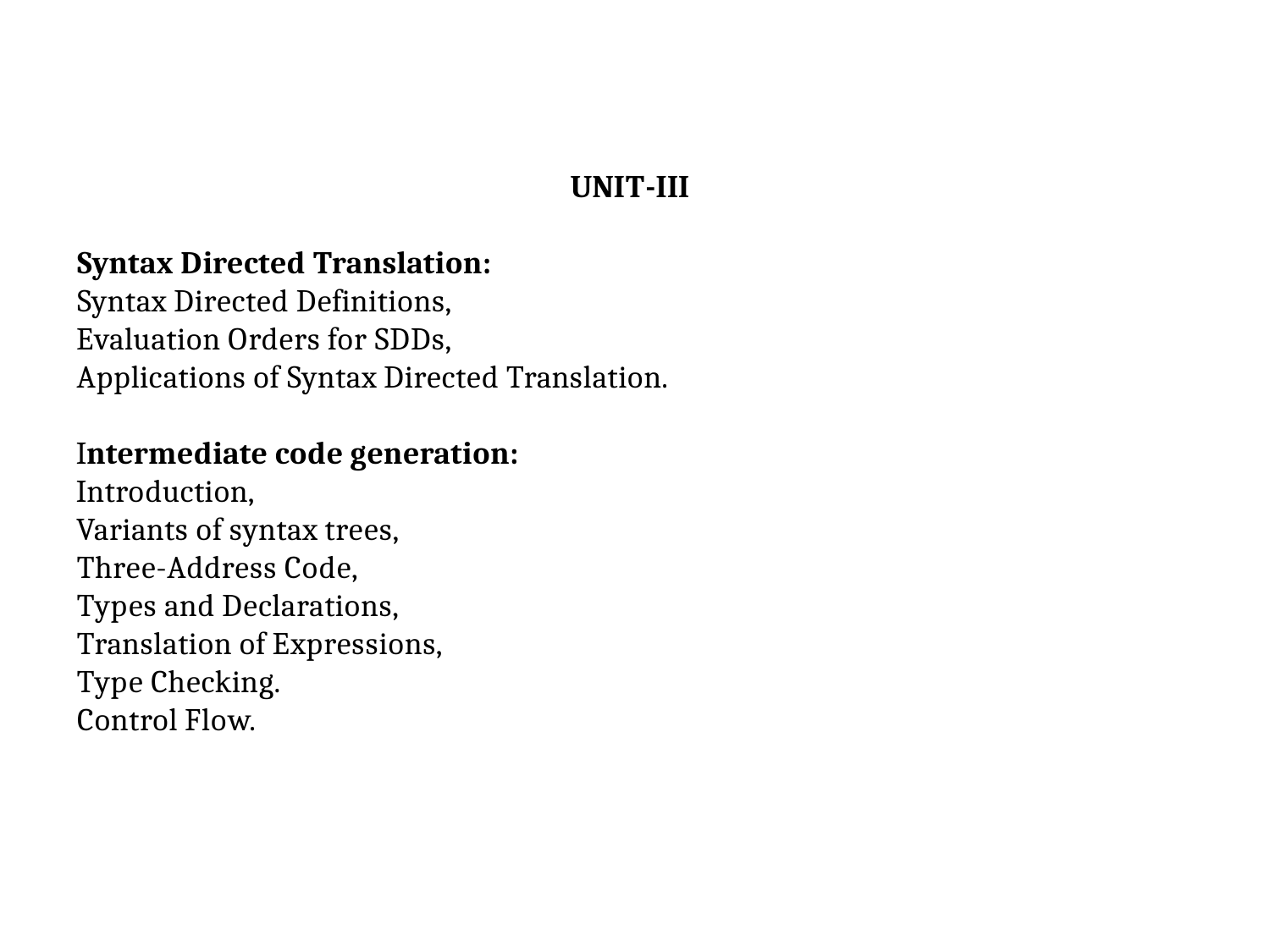

UNIT-III

Syntax Directed Translation:
Syntax Directed Definitions,
Evaluation Orders for SDDs,
Applications of Syntax Directed Translation.

Intermediate code generation:
Introduction,
Variants of syntax trees,
Three-Address Code,
Types and Declarations,
Translation of Expressions,
Type Checking.
Control Flow.